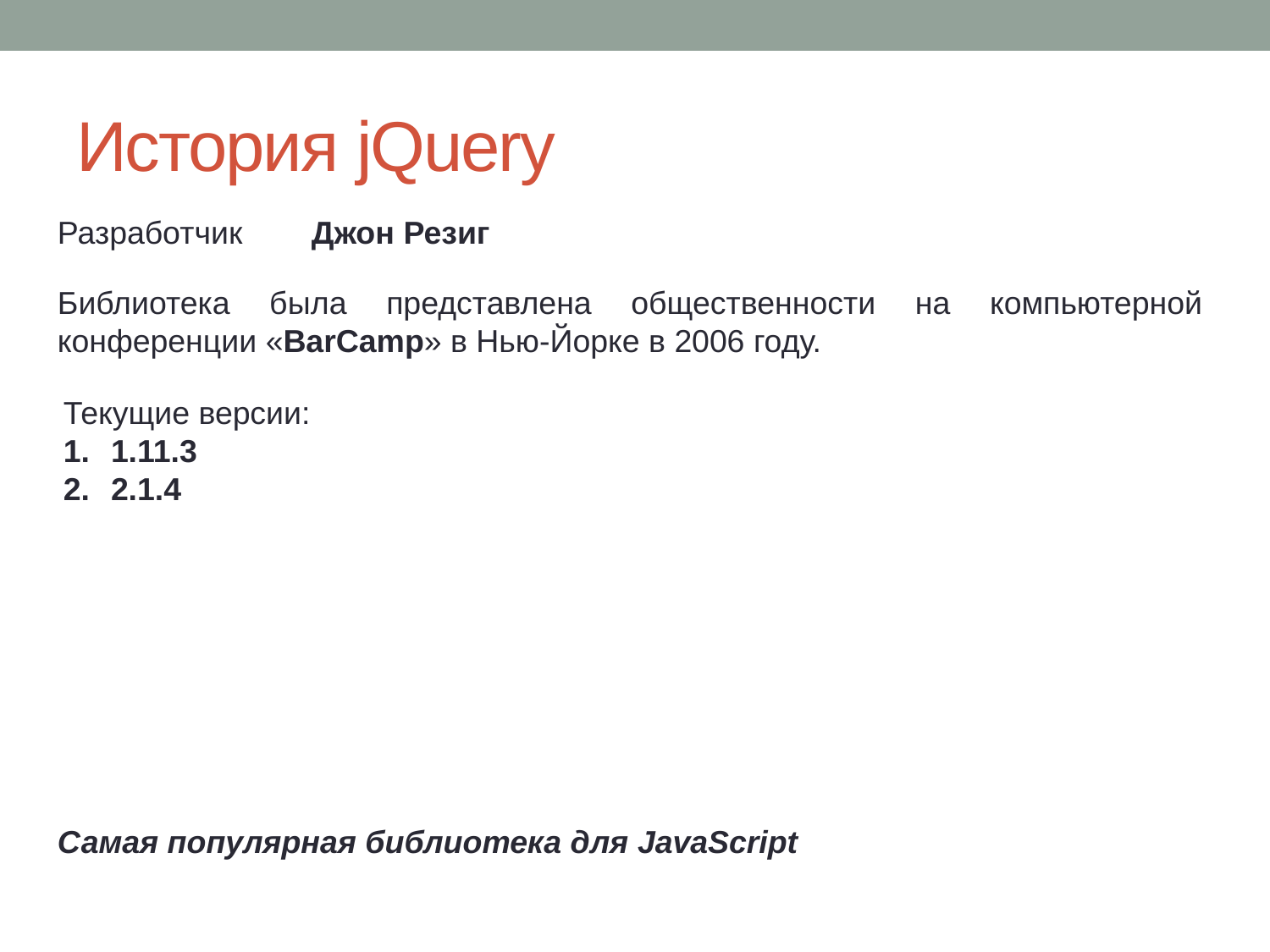

# История jQuery
Разработчик	Джон Резиг
Библиотека была представлена общественности на компьютерной конференции «BarCamp» в Нью-Йорке в 2006 году.
Текущие версии:
1.11.3
2.1.4
Самая популярная библиотека для JavaScript